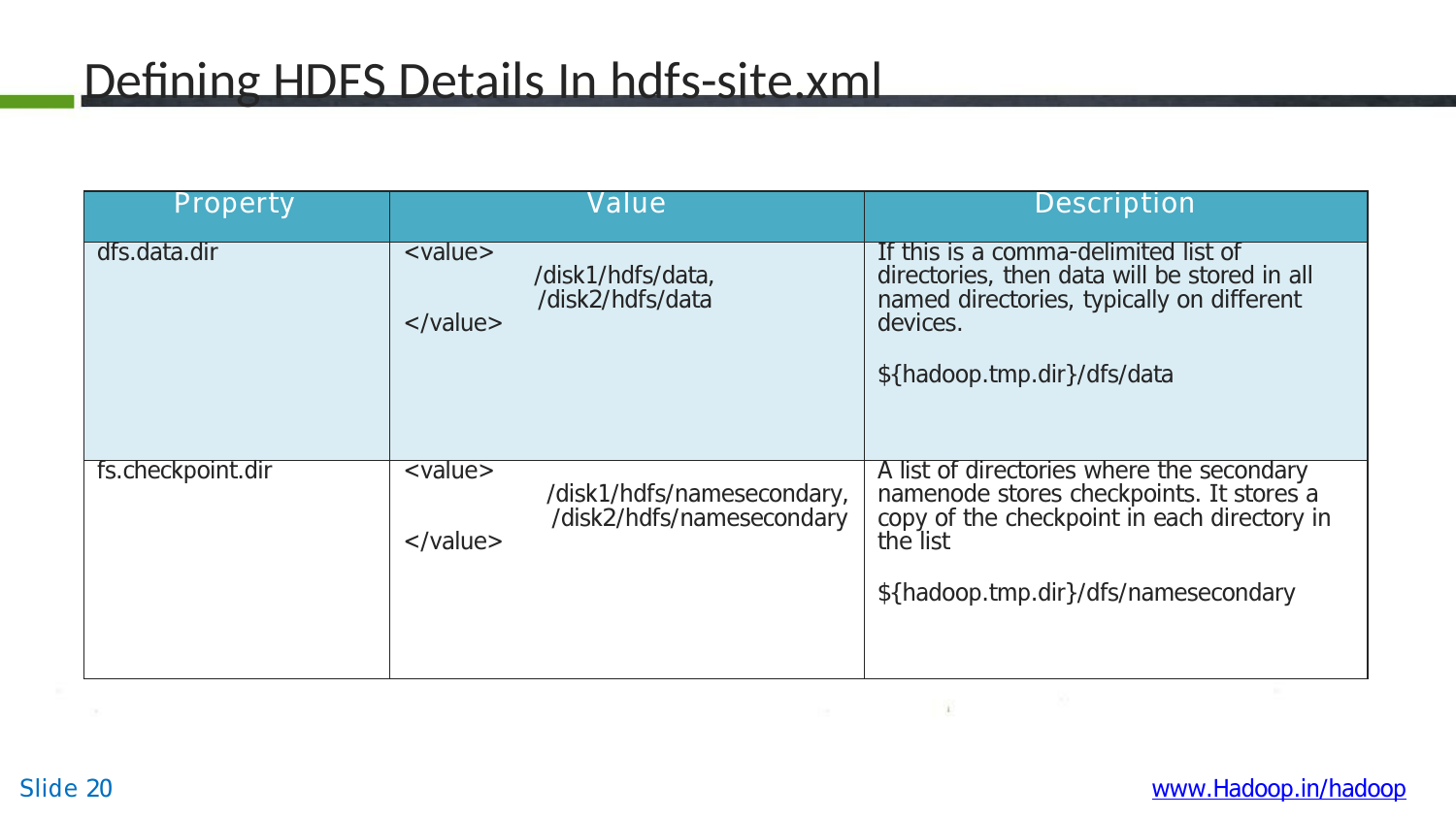

# Defining HDFS Details In hdfs-site.xml
| Property | Value | Description |
| --- | --- | --- |
| dfs.data.dir | <value> /disk1/hdfs/data, /disk2/hdfs/data </value> | If this is a comma-delimited list of directories, then data will be stored in all named directories, typically on different devices. ${hadoop.tmp.dir}/dfs/data |
| fs.checkpoint.dir | <value> /disk1/hdfs/namesecondary, /disk2/hdfs/namesecondary </value> | A list of directories where the secondary namenode stores checkpoints. It stores a copy of the checkpoint in each directory in the list ${hadoop.tmp.dir}/dfs/namesecondary |

www.Hadoop.in/hadoop
Slide 20